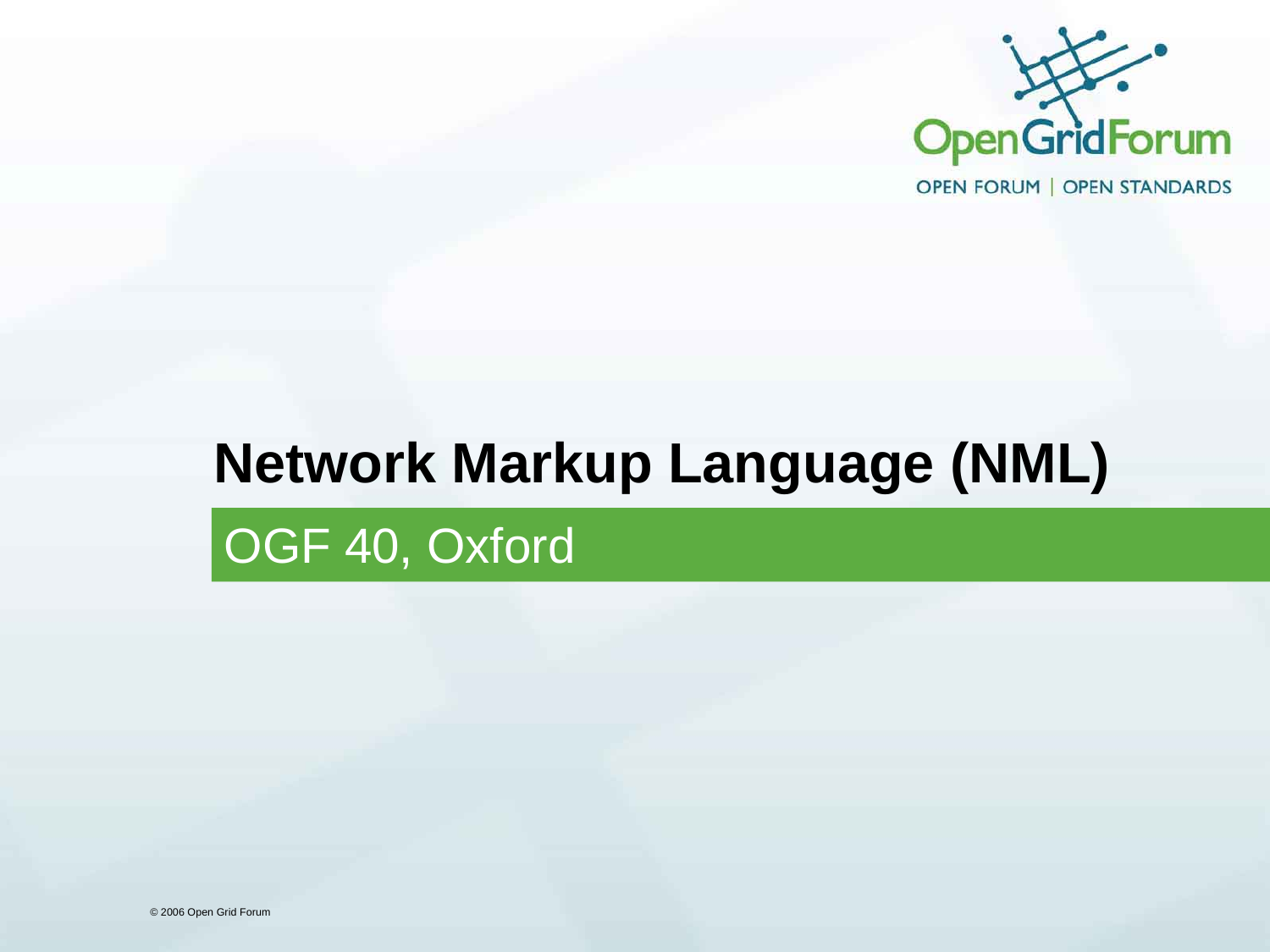

# Network Markup Language (NML)
OGF 40, Oxford